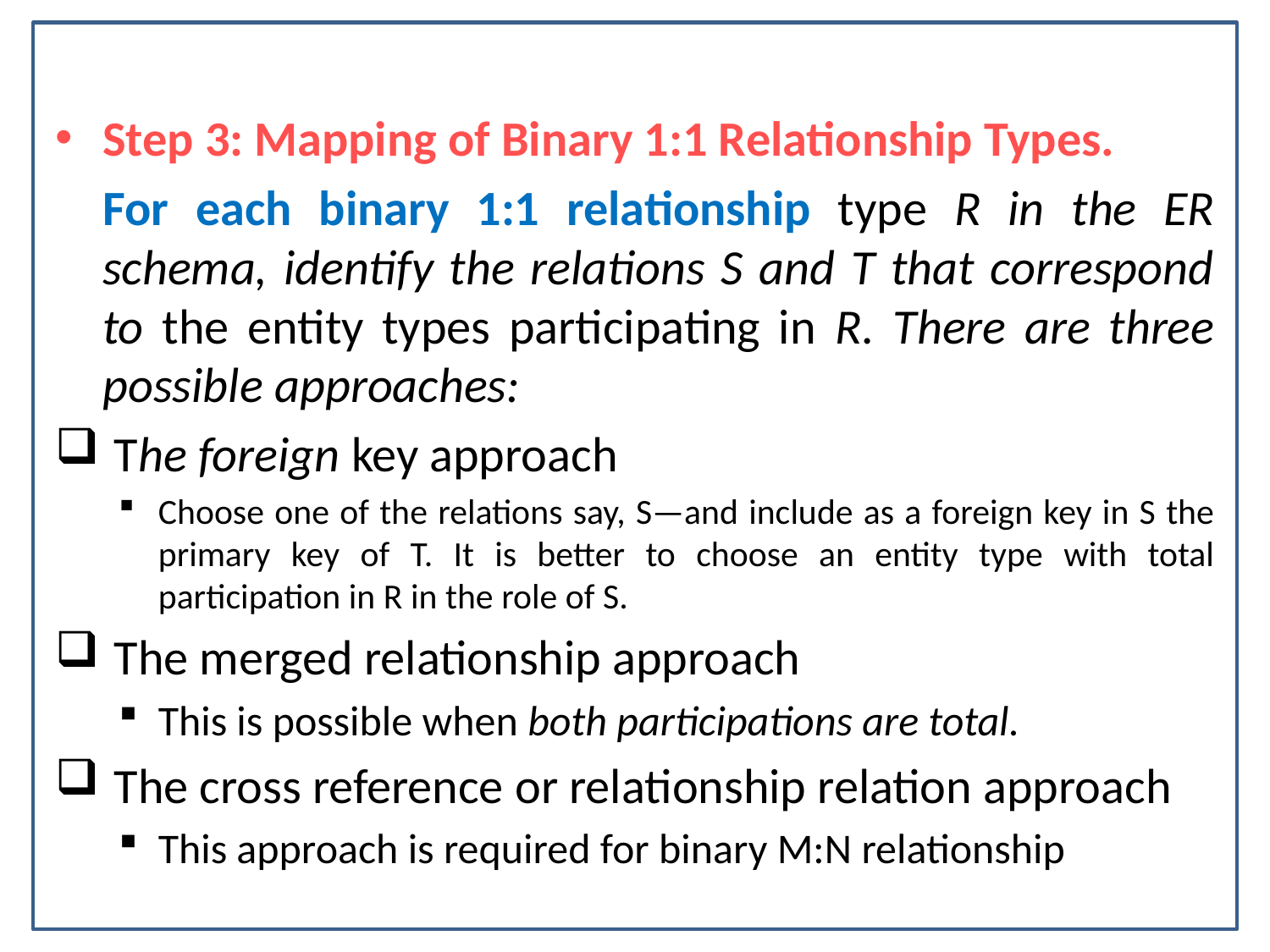

Step 3: Mapping of Binary 1:1 Relationship Types.
	For each binary 1:1 relationship type R in the ER schema, identify the relations S and T that correspond to the entity types participating in R. There are three possible approaches:
 The foreign key approach
Choose one of the relations say, S—and include as a foreign key in S the primary key of T. It is better to choose an entity type with total participation in R in the role of S.
 The merged relationship approach
This is possible when both participations are total.
 The cross reference or relationship relation approach
This approach is required for binary M:N relationship